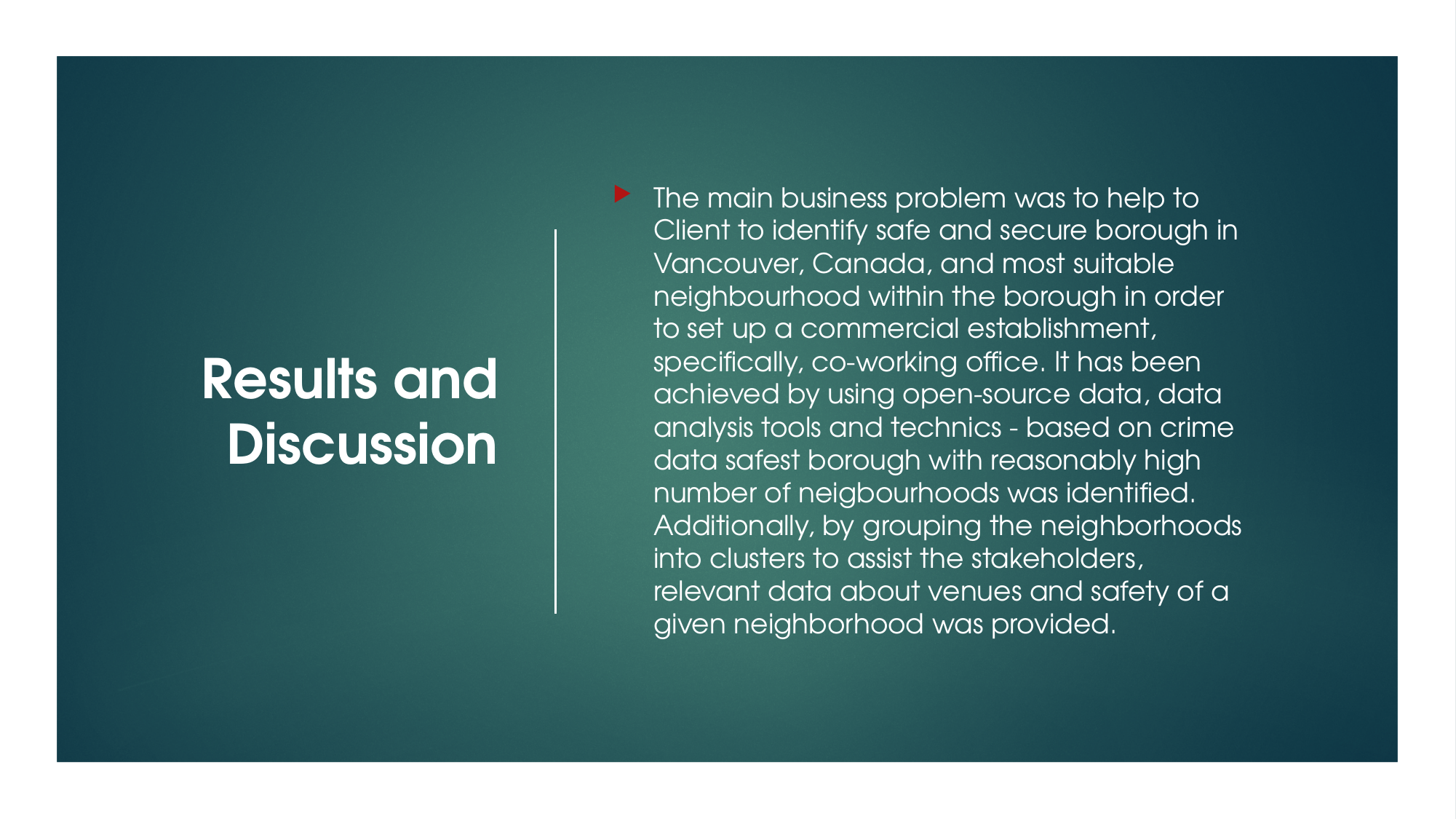

# Results and Discussion
The main business problem was to help to Client to identify safe and secure borough in Vancouver, Canada, and most suitable neighbourhood within the borough in order to set up a commercial establishment, specifically, co-working office. It has been achieved by using open-source data, data analysis tools and technics - based on crime data safest borough with reasonably high number of neigbourhoods was identified. Additionally, by grouping the neighborhoods into clusters to assist the stakeholders, relevant data about venues and safety of a given neighborhood was provided.